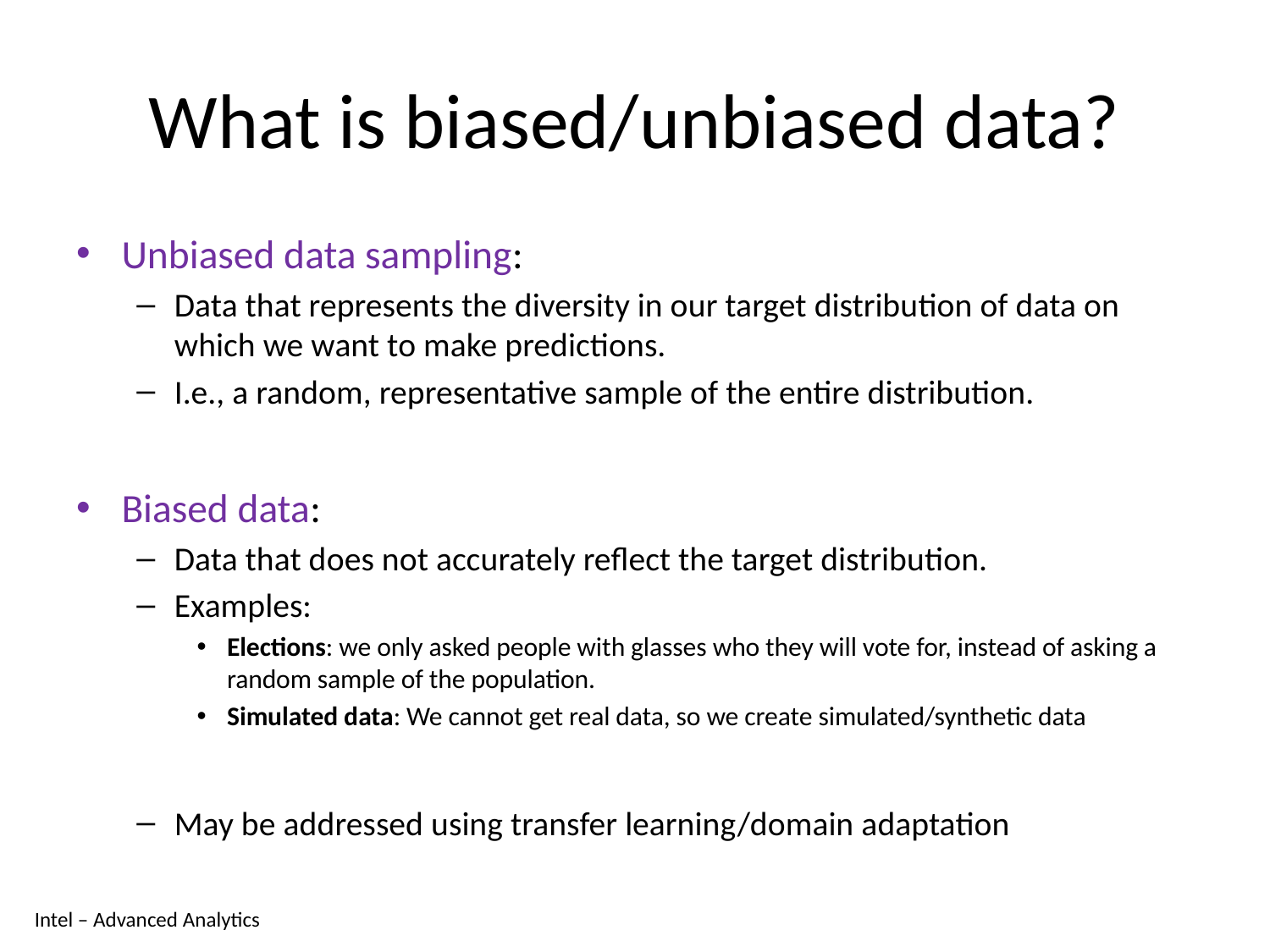

# What is biased/unbiased data?
Unbiased data sampling:
Data that represents the diversity in our target distribution of data on which we want to make predictions.
I.e., a random, representative sample of the entire distribution.

Biased data:
Data that does not accurately reflect the target distribution.
Examples:
Elections: we only asked people with glasses who they will vote for, instead of asking a random sample of the population.
Simulated data: We cannot get real data, so we create simulated/synthetic data

May be addressed using transfer learning/domain adaptation
Intel – Advanced Analytics